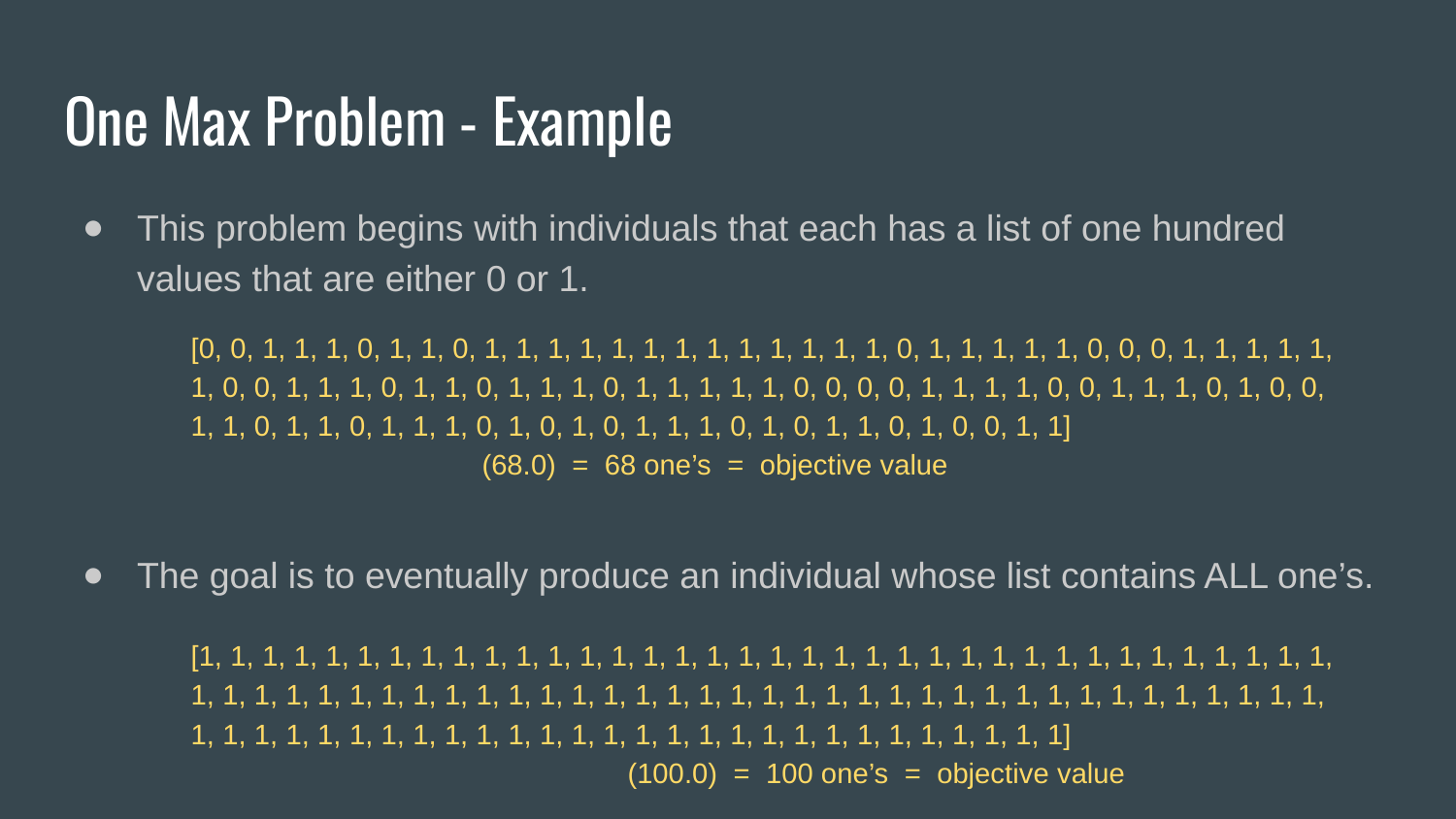

# One Max Problem - Example
This problem begins with individuals that each has a list of one hundred values that are either 0 or 1.

The goal is to eventually produce an individual whose list contains ALL one’s.

[0, 0, 1, 1, 1, 0, 1, 1, 0, 1, 1, 1, 1, 1, 1, 1, 1, 1, 1, 1, 1, 1, 0, 1, 1, 1, 1, 1, 0, 0, 0, 1, 1, 1, 1, 1, 1, 0, 0, 1, 1, 1, 0, 1, 1, 0, 1, 1, 1, 0, 1, 1, 1, 1, 1, 0, 0, 0, 0, 1, 1, 1, 1, 0, 0, 1, 1, 1, 0, 1, 0, 0, 1, 1, 0, 1, 1, 0, 1, 1, 1, 0, 1, 0, 1, 0, 1, 1, 1, 0, 1, 0, 1, 1, 0, 1, 0, 0, 1, 1] 			(68.0)  =  68 one’s  =  objective value
[1, 1, 1, 1, 1, 1, 1, 1, 1, 1, 1, 1, 1, 1, 1, 1, 1, 1, 1, 1, 1, 1, 1, 1, 1, 1, 1, 1, 1, 1, 1, 1, 1, 1, 1, 1, 1, 1, 1, 1, 1, 1, 1, 1, 1, 1, 1, 1, 1, 1, 1, 1, 1, 1, 1, 1, 1, 1, 1, 1, 1, 1, 1, 1, 1, 1, 1, 1, 1, 1, 1, 1, 1, 1, 1, 1, 1, 1, 1, 1, 1, 1, 1, 1, 1, 1, 1, 1, 1, 1, 1, 1, 1, 1, 1, 1, 1, 1, 1, 1] 				(100.0)  =  100 one’s  =  objective value